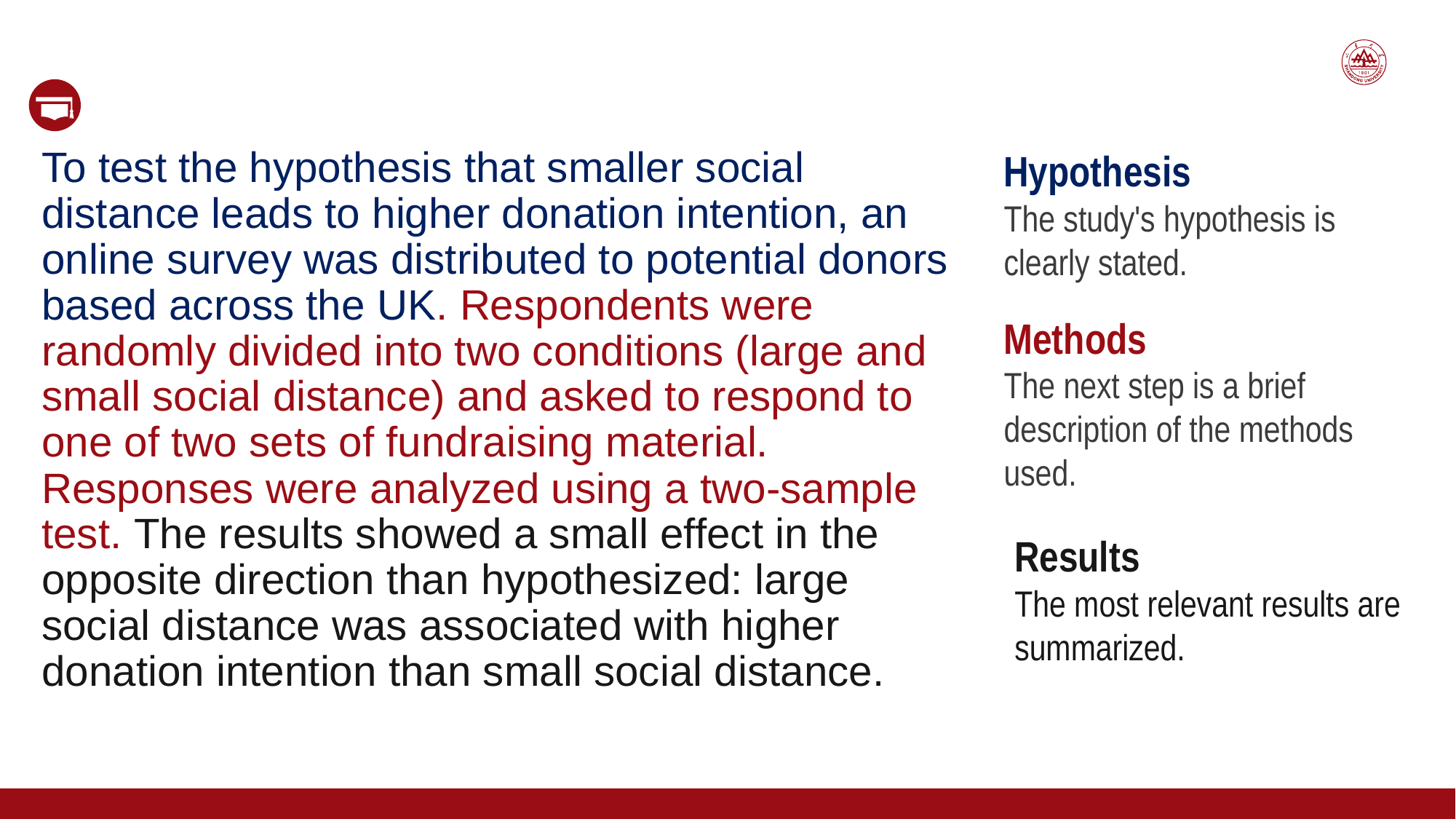

Hypothesis
The study's hypothesis is clearly stated.
To test the hypothesis that smaller social distance leads to higher donation intention, an online survey was distributed to potential donors based across the UK. Respondents were randomly divided into two conditions (large and small social distance) and asked to respond to one of two sets of fundraising material. Responses were analyzed using a two-sample test. The results showed a small effect in the opposite direction than hypothesized: large social distance was associated with higher donation intention than small social distance.

Methods
The next step is a brief description of the methods used.

Results
The most relevant results are summarized.